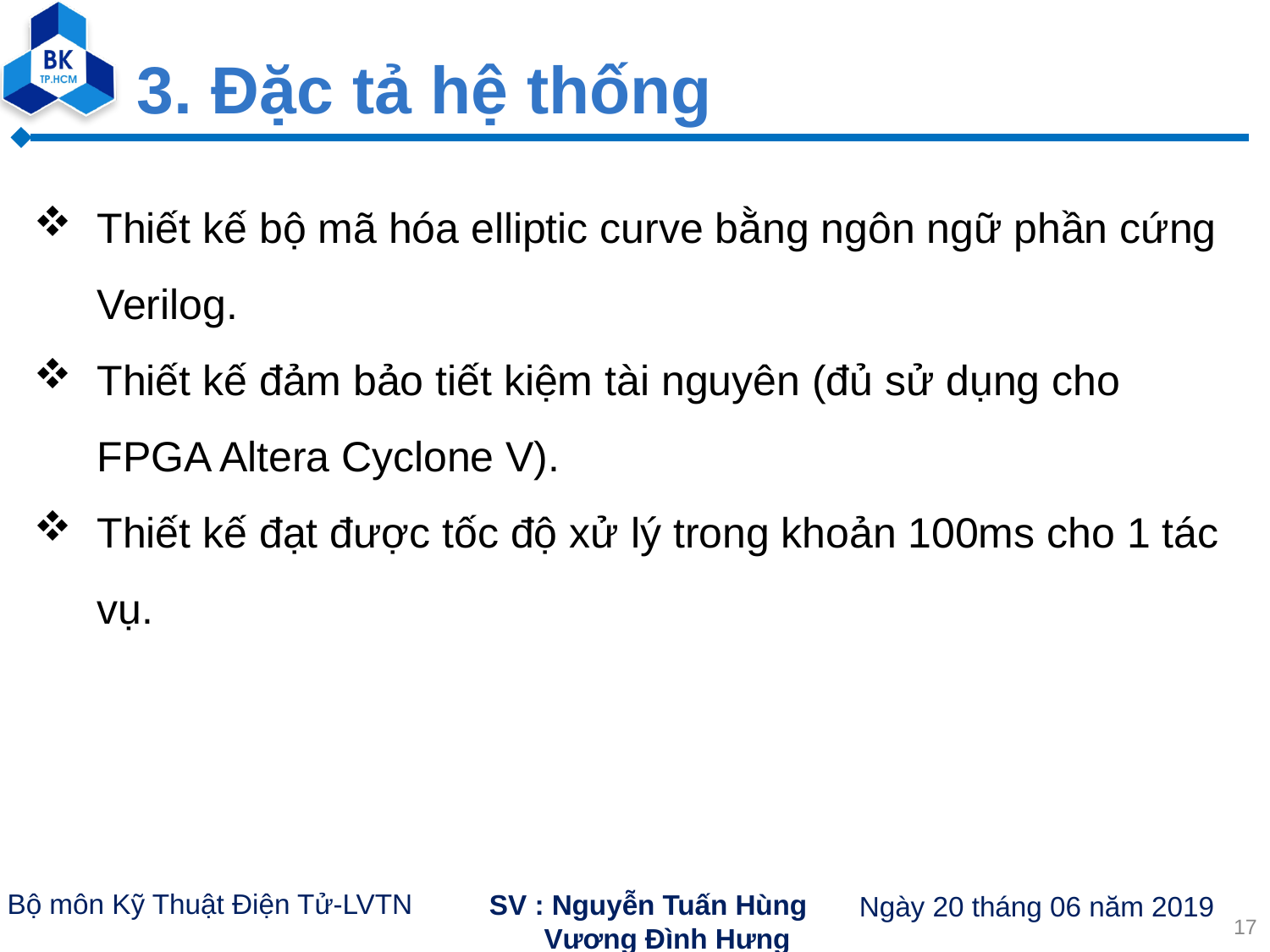

# 3. Đặc tả hệ thống
Thiết kế bộ mã hóa elliptic curve bằng ngôn ngữ phần cứng Verilog.
Thiết kế đảm bảo tiết kiệm tài nguyên (đủ sử dụng cho FPGA Altera Cyclone V).
Thiết kế đạt được tốc độ xử lý trong khoản 100ms cho 1 tác vụ.

17